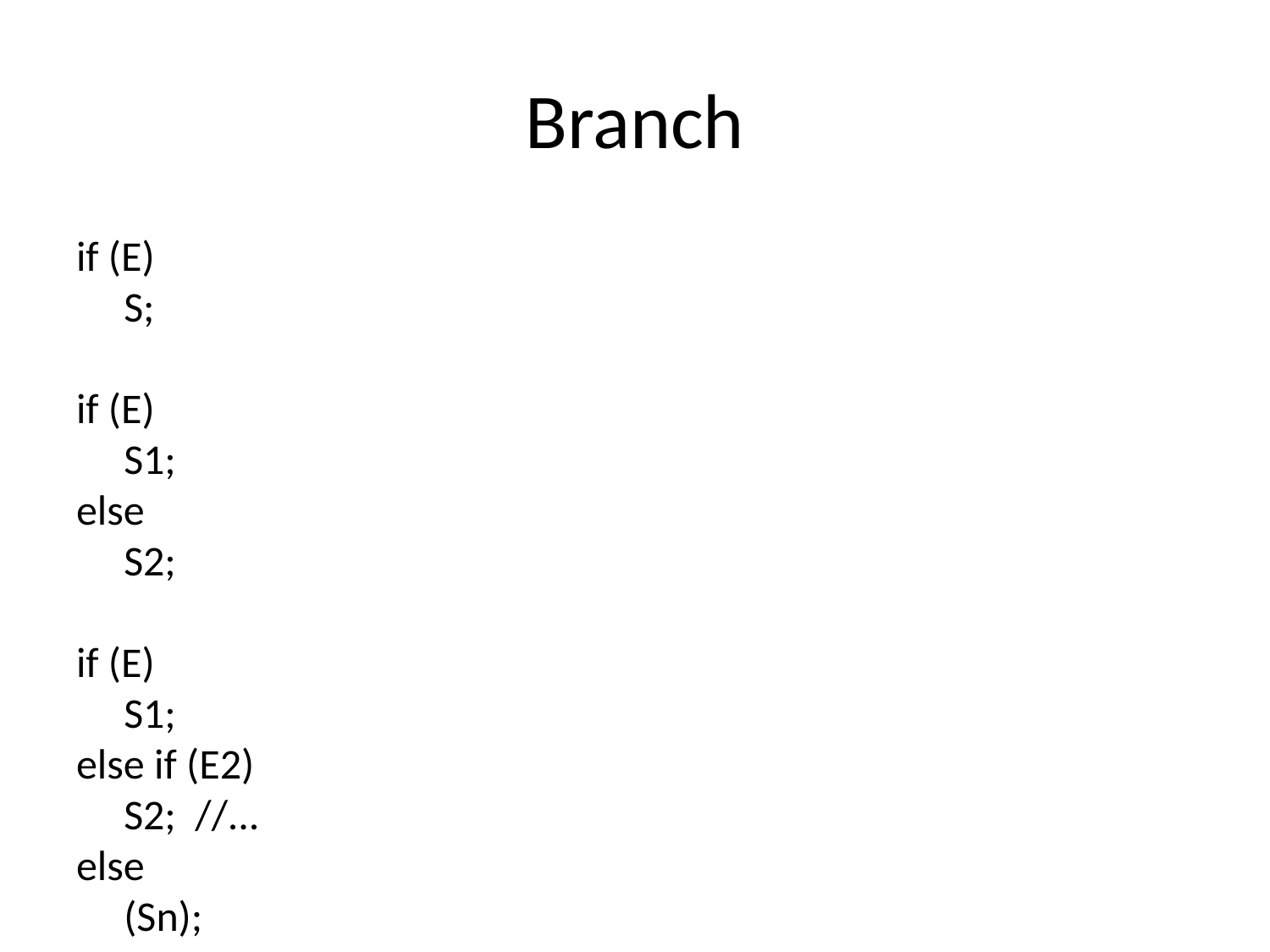

# Branch
if (E)
	S;

if (E)
	S1;
else
	S2;

if (E)
	S1;
else if (E2)
	S2;  //...
else
	(Sn);